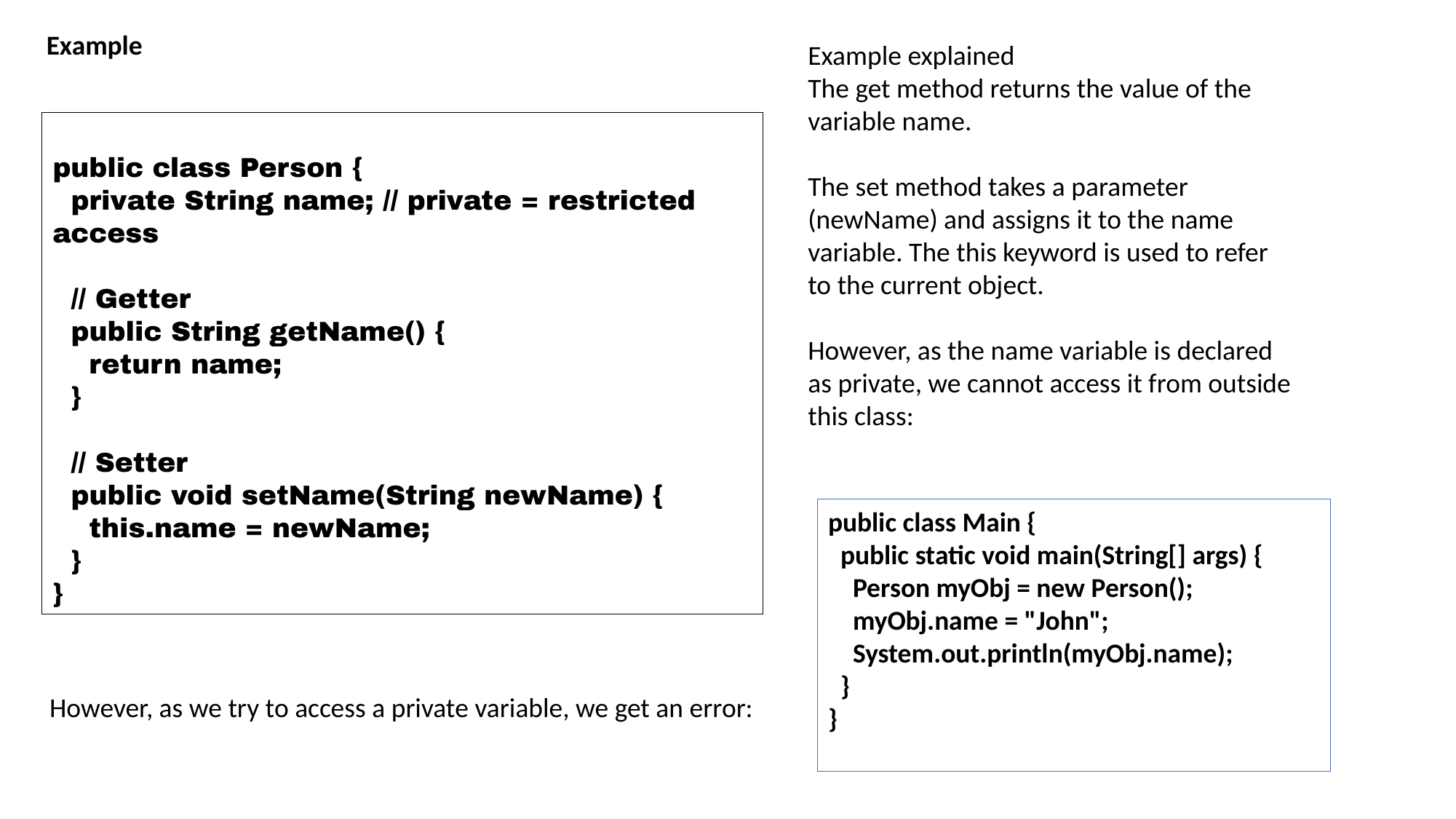

Example
Example explained
The get method returns the value of the variable name.

The set method takes a parameter (newName) and assigns it to the name variable. The this keyword is used to refer to the current object.

However, as the name variable is declared as private, we cannot access it from outside this class:

public class Person {
  private String name; // private = restricted access

  // Getter
  public String getName() {
    return name;
  }

  // Setter
  public void setName(String newName) {
    this.name = newName;
  }
}
public class Main {
  public static void main(String[] args) {
    Person myObj = new Person();
    myObj.name = "John";
    System.out.println(myObj.name);
  }
}

However, as we try to access a private variable, we get an error: